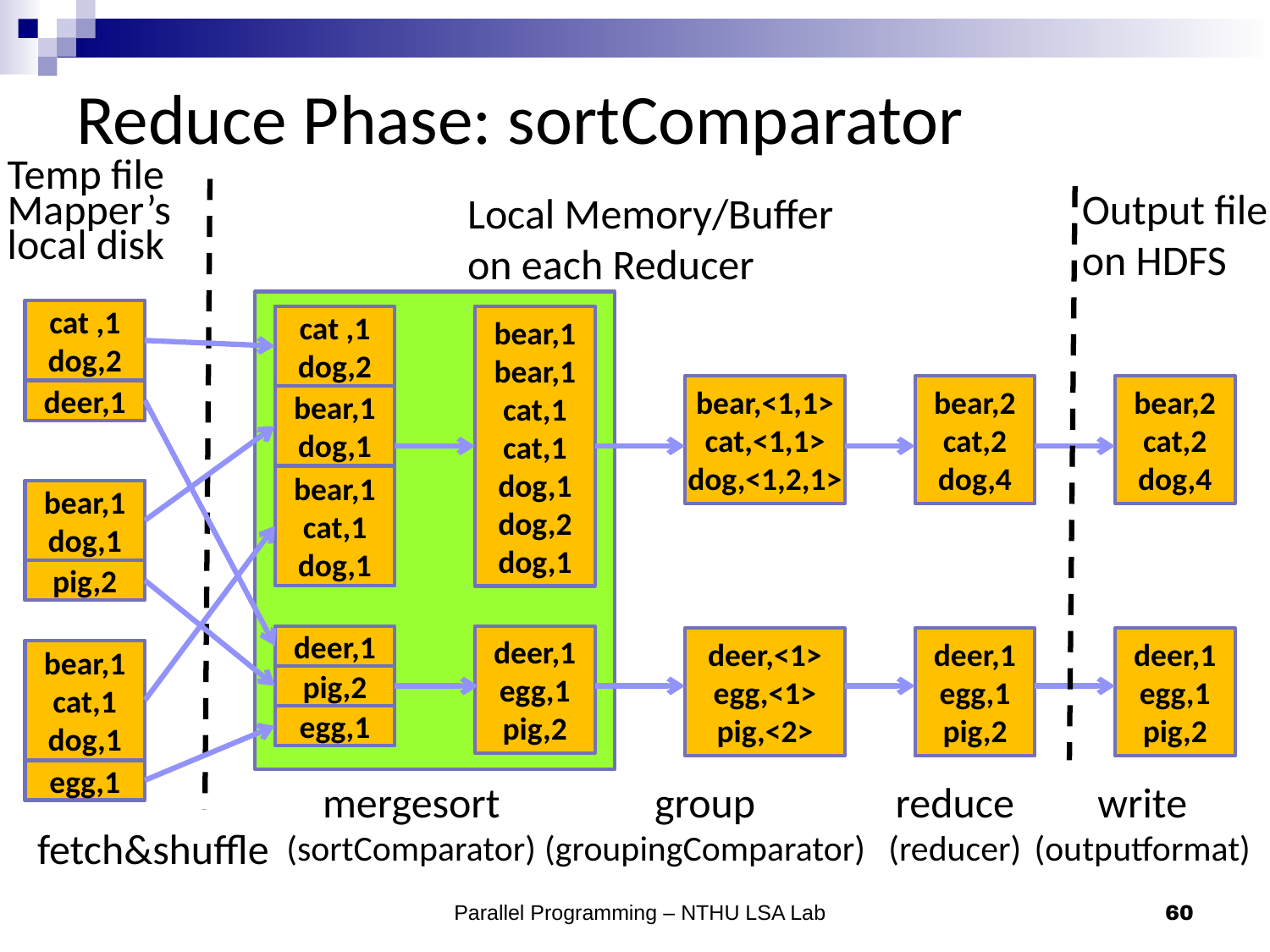

# Reduce Phase: sortComparator
Temp file  Mapper’s
local disk
Output file
on HDFS
Local Memory/Buffer on each Reducer

cat ,1
dog,2
cat ,1
dog,2
bear,1
bear,1 cat,1
cat,1
dog,1
dog,2
dog,1
bear,<1,1>
cat,<1,1>
dog,<1,2,1>
bear,2
cat,2
dog,4
bear,2
cat,2
dog,4
deer,1
bear,1
dog,1
bear,1 cat,1
dog,1
bear,1
dog,1
pig,2
deer,1
egg,1
pig,2
deer,1
deer,<1>
egg,<1>
pig,<2>
deer,1
egg,1
pig,2
deer,1
egg,1
pig,2
bear,1 cat,1
dog,1
pig,2
egg,1
egg,1
mergesort
(sortComparator)
group
(groupingComparator)
reduce
(reducer)
write
(outputformat)
fetch&shuffle
Parallel Programming – NTHU LSA Lab
60